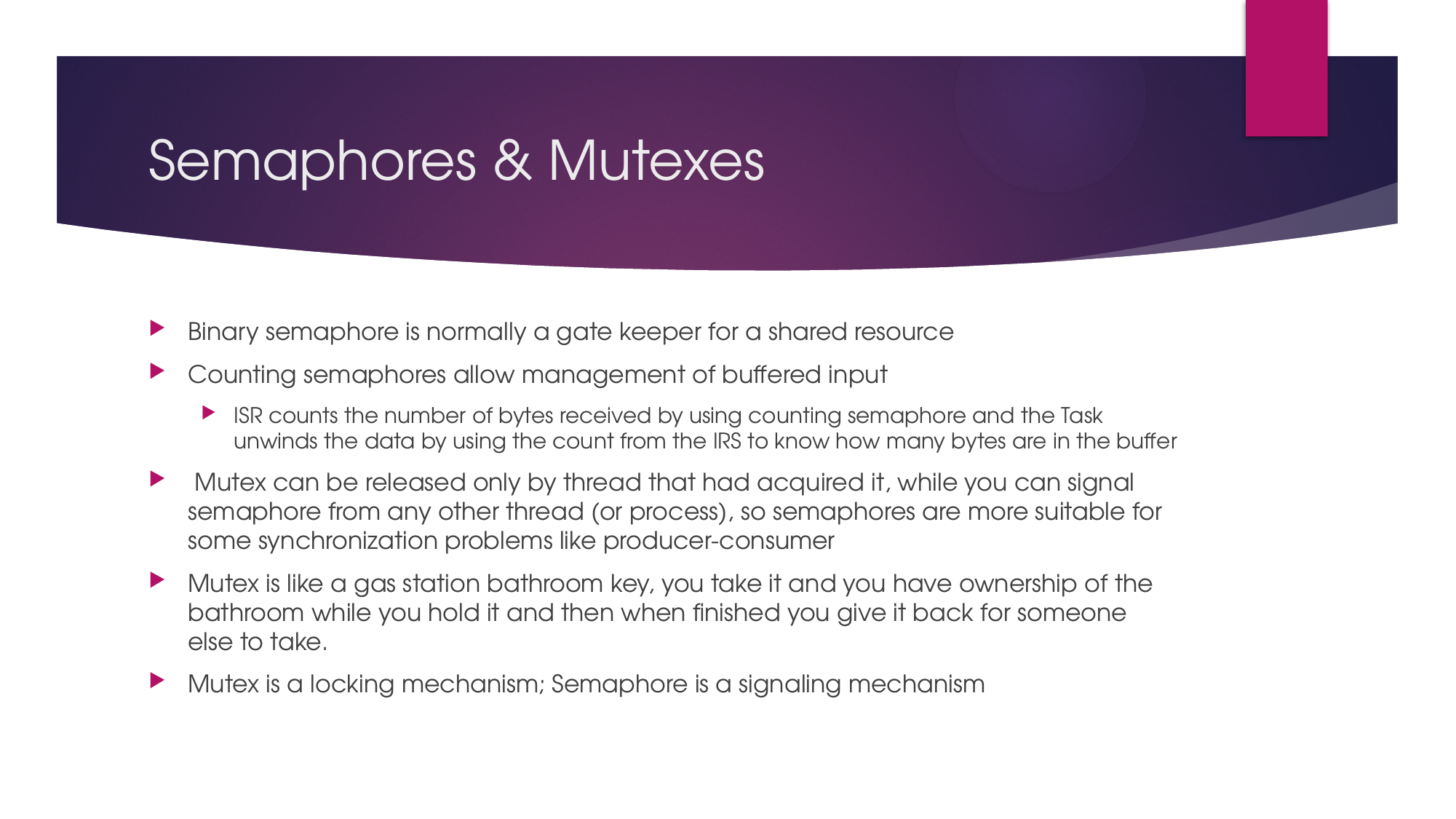

# Semaphores & Mutexes
Binary semaphore is normally a gate keeper for a shared resource
Counting semaphores allow management of buffered input
ISR counts the number of bytes received by using counting semaphore and the Task unwinds the data by using the count from the IRS to know how many bytes are in the buffer
 Mutex can be released only by thread that had acquired it, while you can signal semaphore from any other thread (or process), so semaphores are more suitable for some synchronization problems like producer-consumer
Mutex is like a gas station bathroom key, you take it and you have ownership of the bathroom while you hold it and then when finished you give it back for someone else to take.
Mutex is a locking mechanism; Semaphore is a signaling mechanism